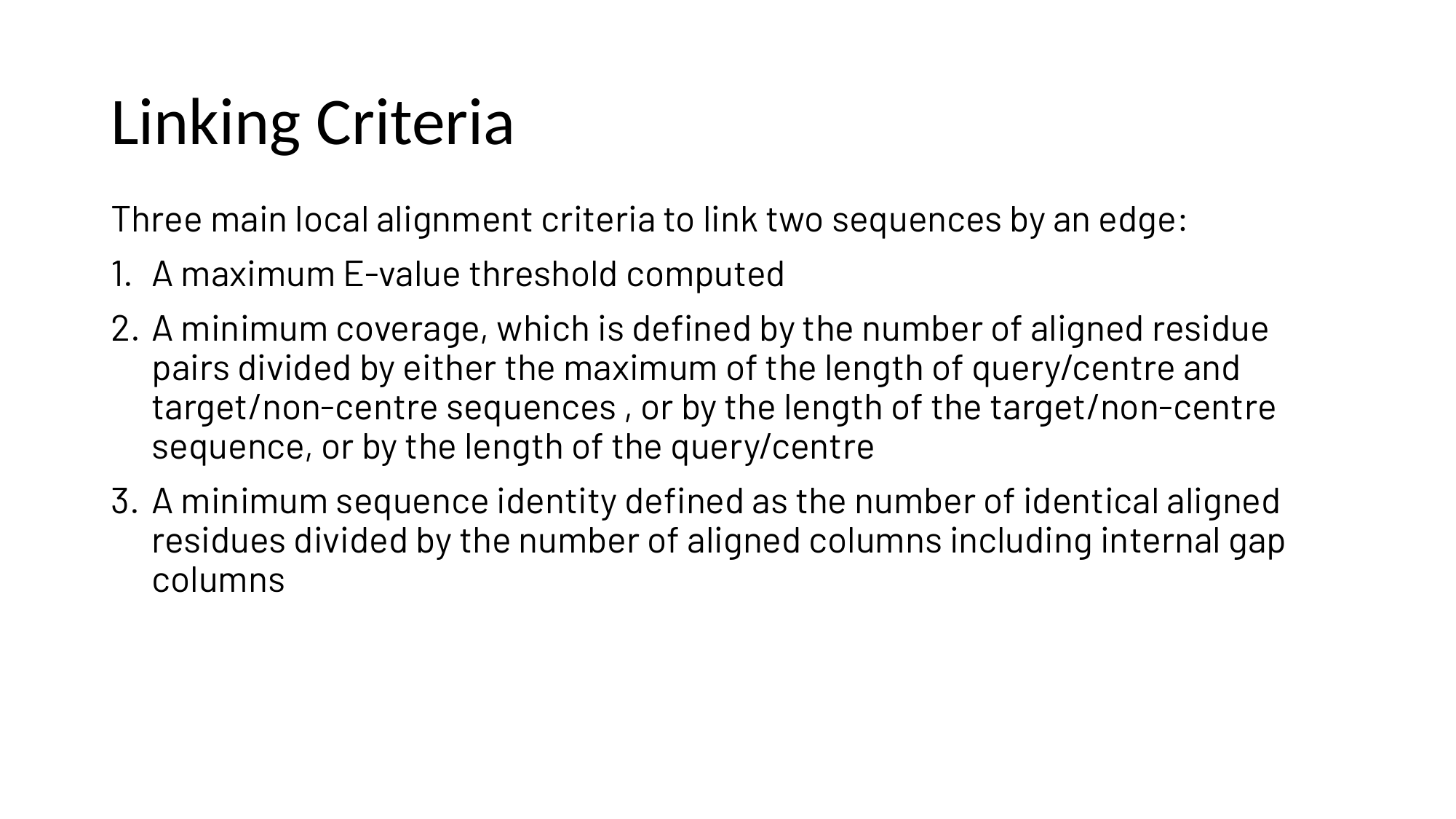

# Linking Criteria
Three main local alignment criteria to link two sequences by an edge:
A maximum E-value threshold computed
A minimum coverage, which is defined by the number of aligned residue pairs divided by either the maximum of the length of query/centre and target/non-centre sequences , or by the length of the target/non-centre sequence, or by the length of the query/centre
A minimum sequence identity defined as the number of identical aligned residues divided by the number of aligned columns including internal gap columns